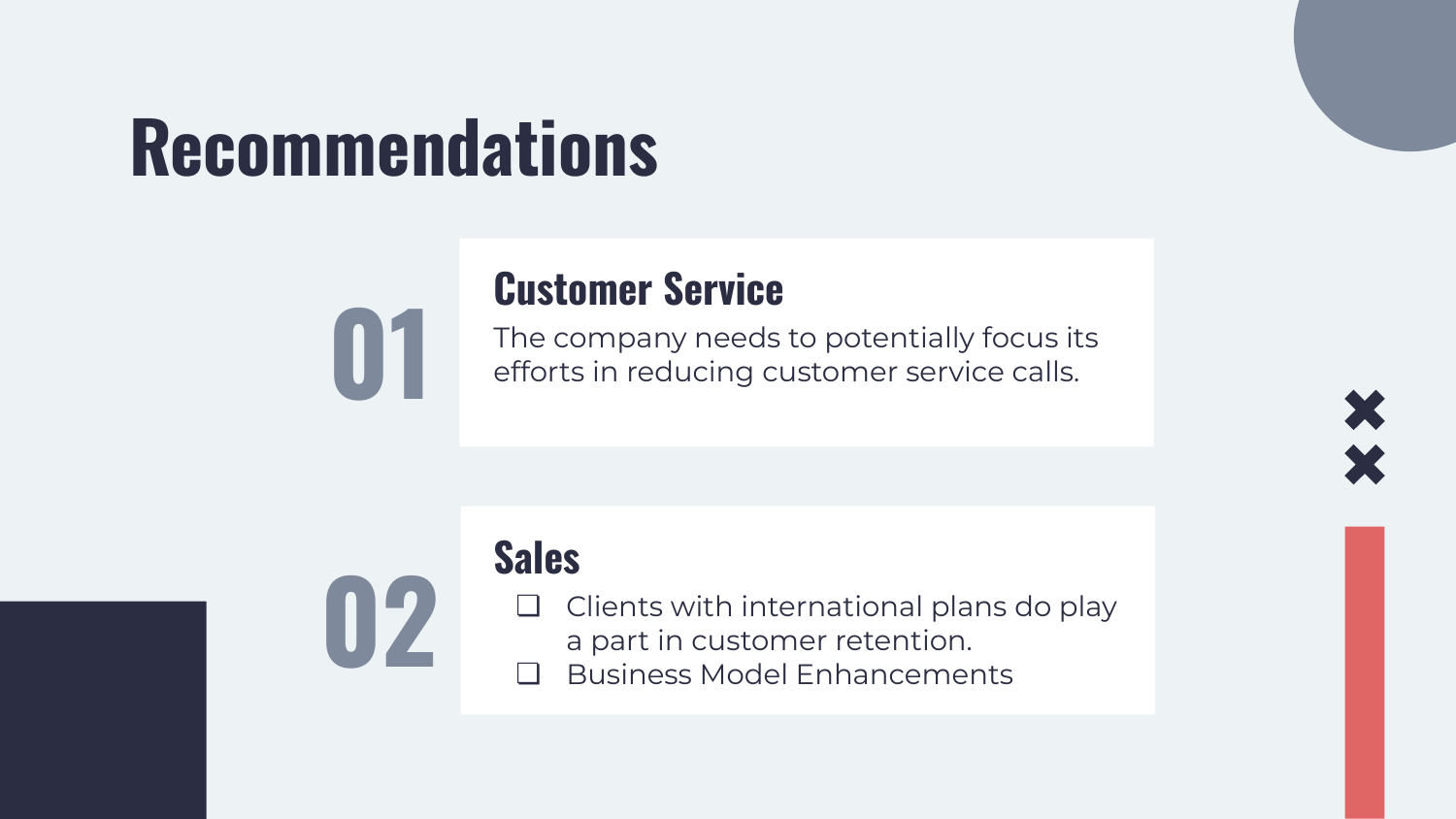

Recommendations
# 01
Customer Service
The company needs to potentially focus its efforts in reducing customer service calls.
02
Sales
Clients with international plans do play a part in customer retention.
Business Model Enhancements